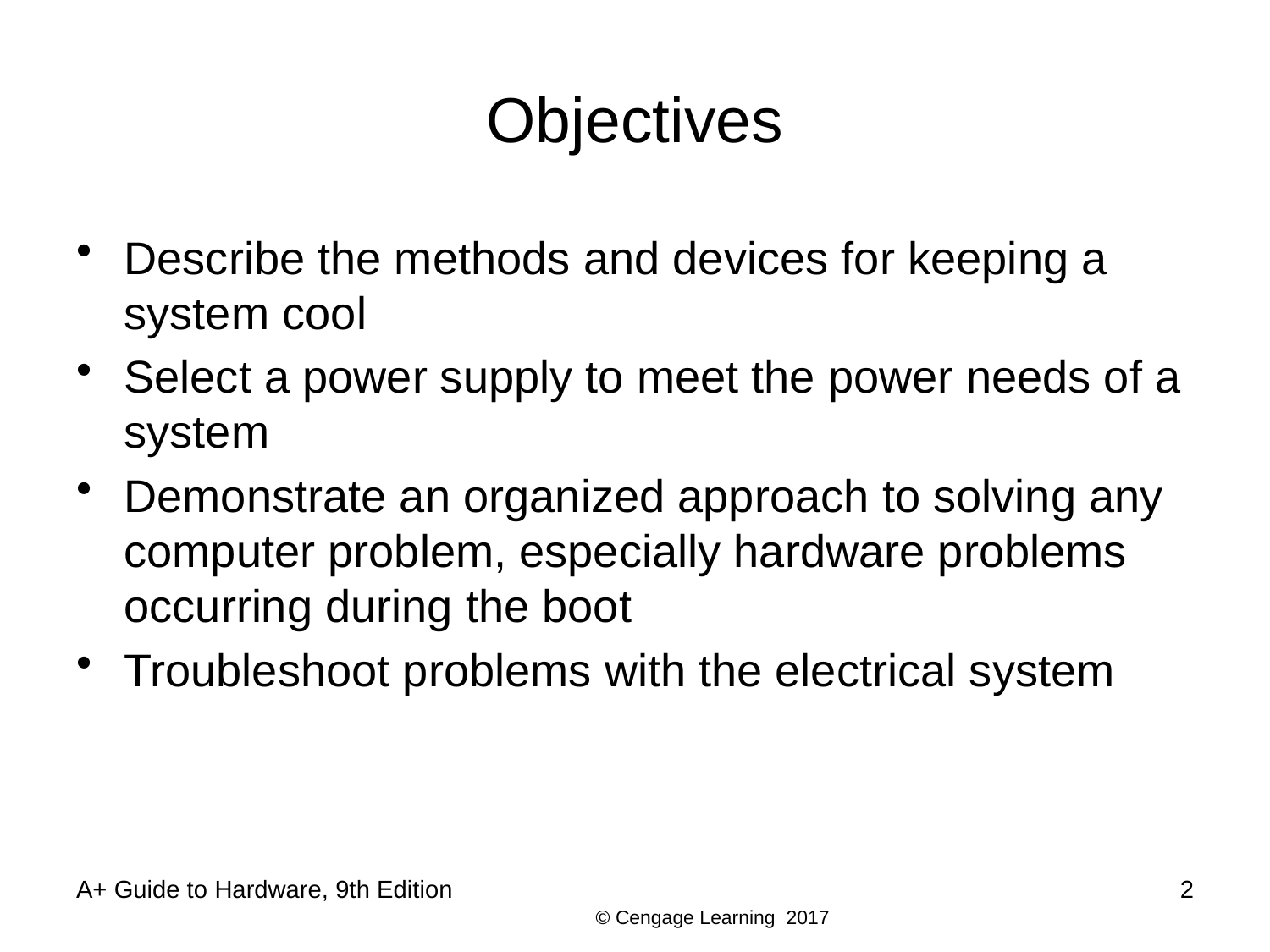

# Objectives
Describe the methods and devices for keeping a system cool
Select a power supply to meet the power needs of a system
Demonstrate an organized approach to solving any computer problem, especially hardware problems occurring during the boot
Troubleshoot problems with the electrical system
A+ Guide to Hardware, 9th Edition
2